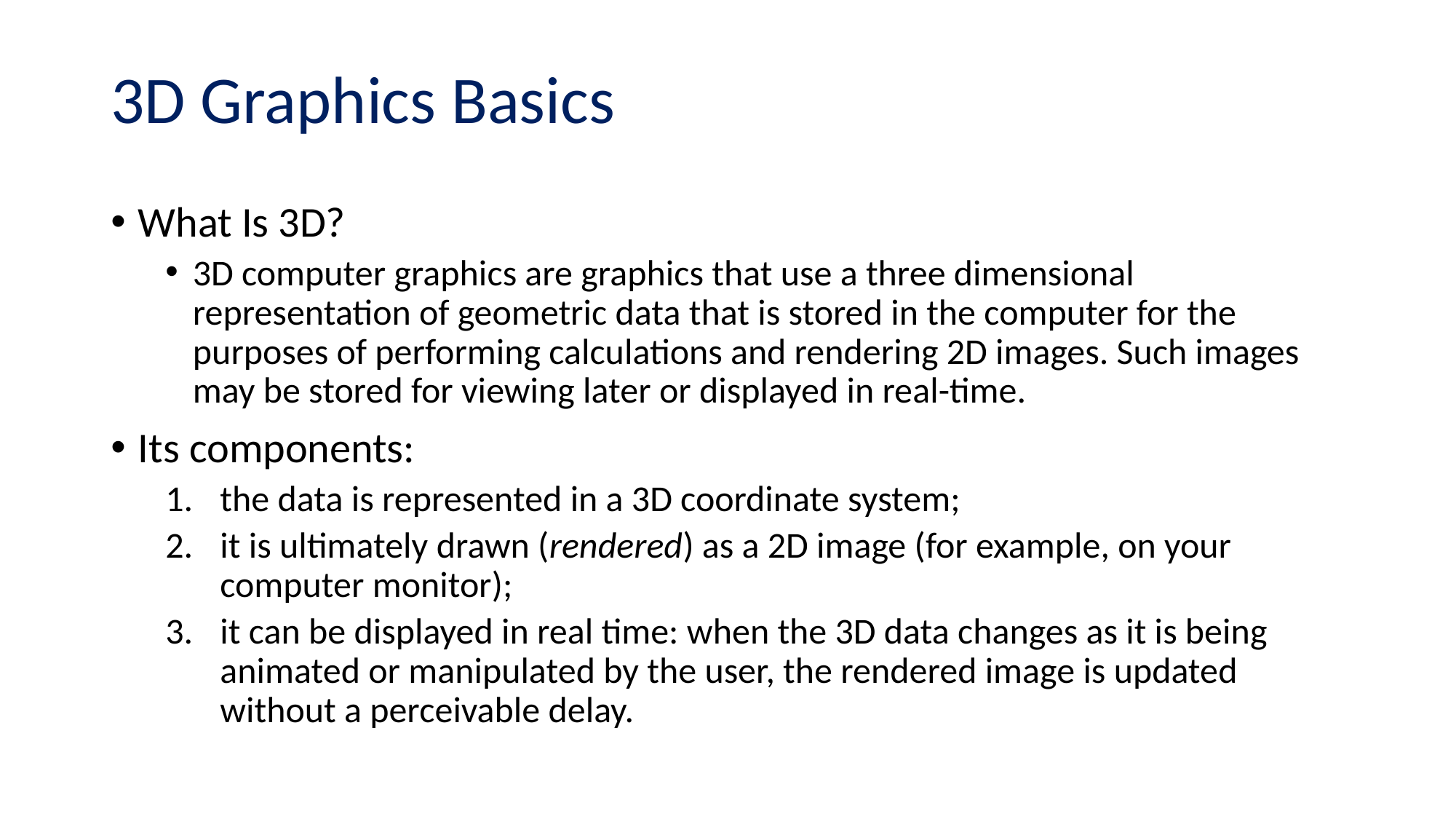

# 3D Graphics Basics
What Is 3D?
3D computer graphics are graphics that use a three dimensional representation of geometric data that is stored in the computer for the purposes of performing calculations and rendering 2D images. Such images may be stored for viewing later or displayed in real-time.
Its components:
the data is represented in a 3D coordinate system;
it is ultimately drawn (rendered) as a 2D image (for example, on your computer monitor);
it can be displayed in real time: when the 3D data changes as it is being animated or manipulated by the user, the rendered image is updated without a perceivable delay.